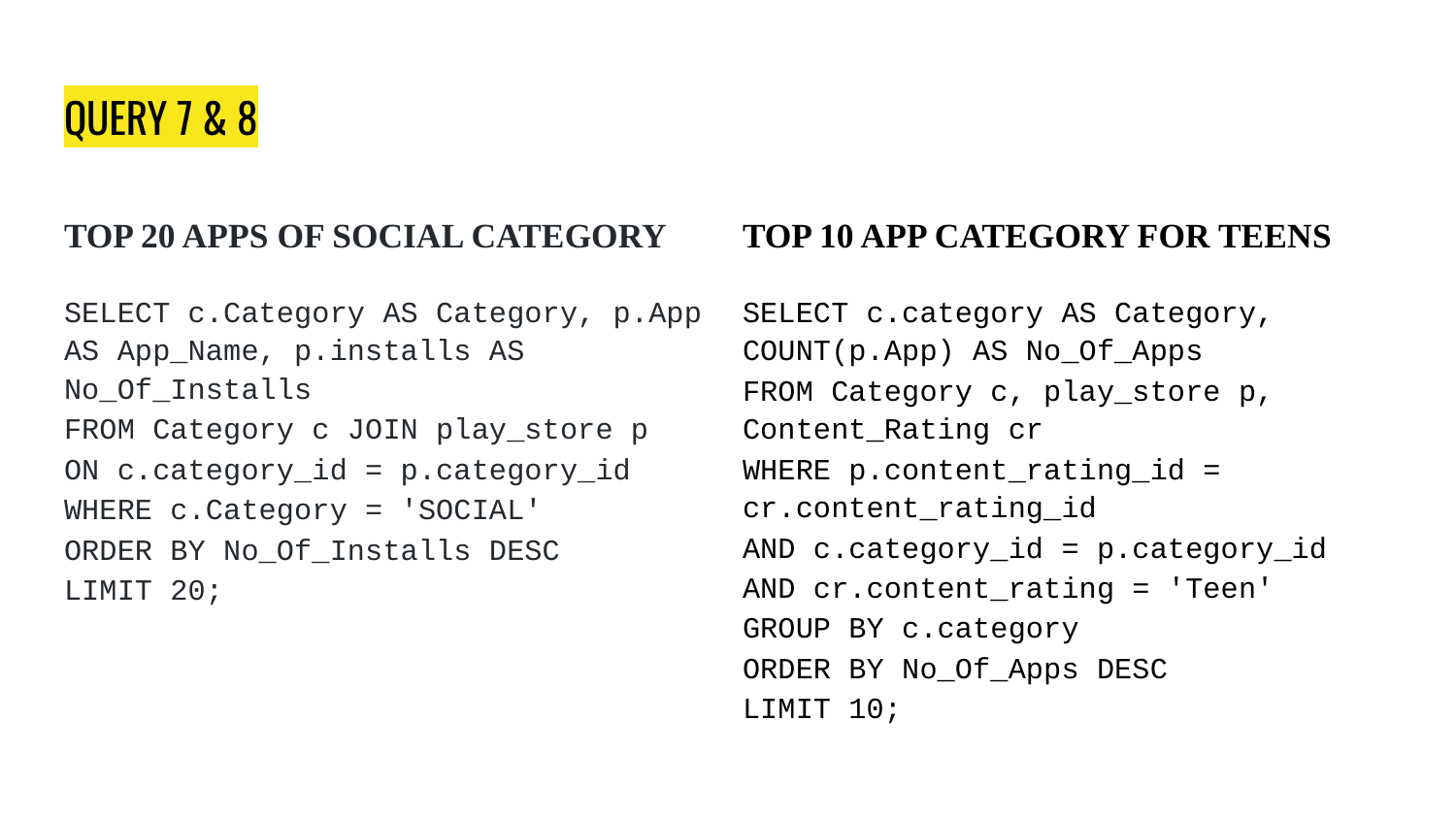

# QUERY 7 & 8
TOP 20 APPS OF SOCIAL CATEGORY

SELECT c.Category AS Category, p.App AS App_Name, p.installs AS No_Of_Installs
FROM Category c JOIN play_store p
ON c.category_id = p.category_id
WHERE c.Category = 'SOCIAL'
ORDER BY No_Of_Installs DESC
LIMIT 20;

TOP 10 APP CATEGORY FOR TEENS

SELECT c.category AS Category, COUNT(p.App) AS No_Of_Apps
FROM Category c, play_store p, Content_Rating cr
WHERE p.content_rating_id = cr.content_rating_id
AND c.category_id = p.category_id
AND cr.content_rating = 'Teen'
GROUP BY c.category
ORDER BY No_Of_Apps DESC
LIMIT 10;